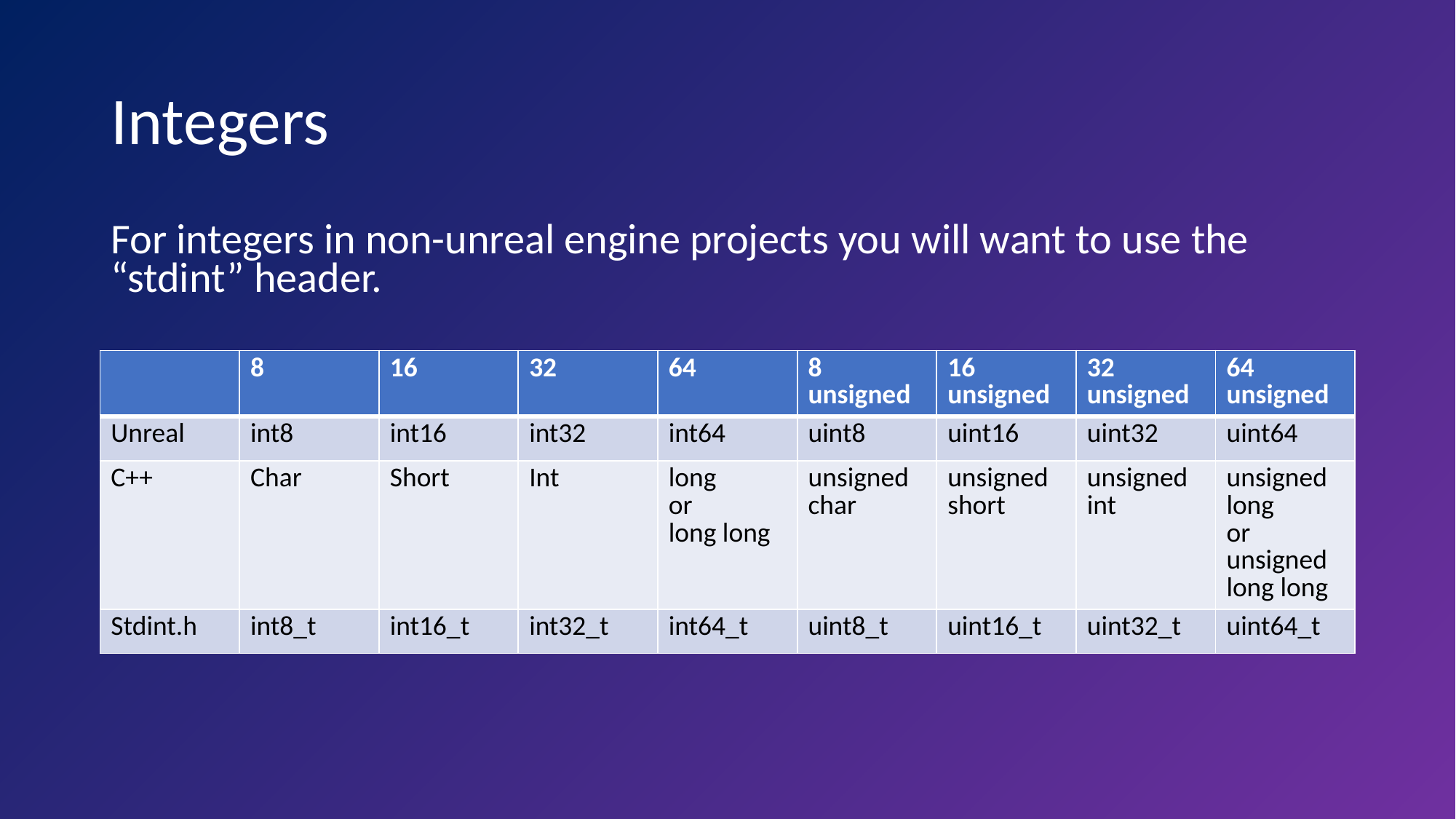

# Integers
For integers in non-unreal engine projects you will want to use the “stdint” header.
|  | 8 | 16 | 32 | 64 | 8 unsigned | 16 unsigned | 32 unsigned | 64 unsigned |
| --- | --- | --- | --- | --- | --- | --- | --- | --- |
| Unreal | int8 | int16 | int32 | int64 | uint8 | uint16 | uint32 | uint64 |
| C++ | Char | Short | Int | long or long long | unsigned char | unsigned short | unsigned int | unsigned long or unsigned long long |
| Stdint.h | int8\_t | int16\_t | int32\_t | int64\_t | uint8\_t | uint16\_t | uint32\_t | uint64\_t |